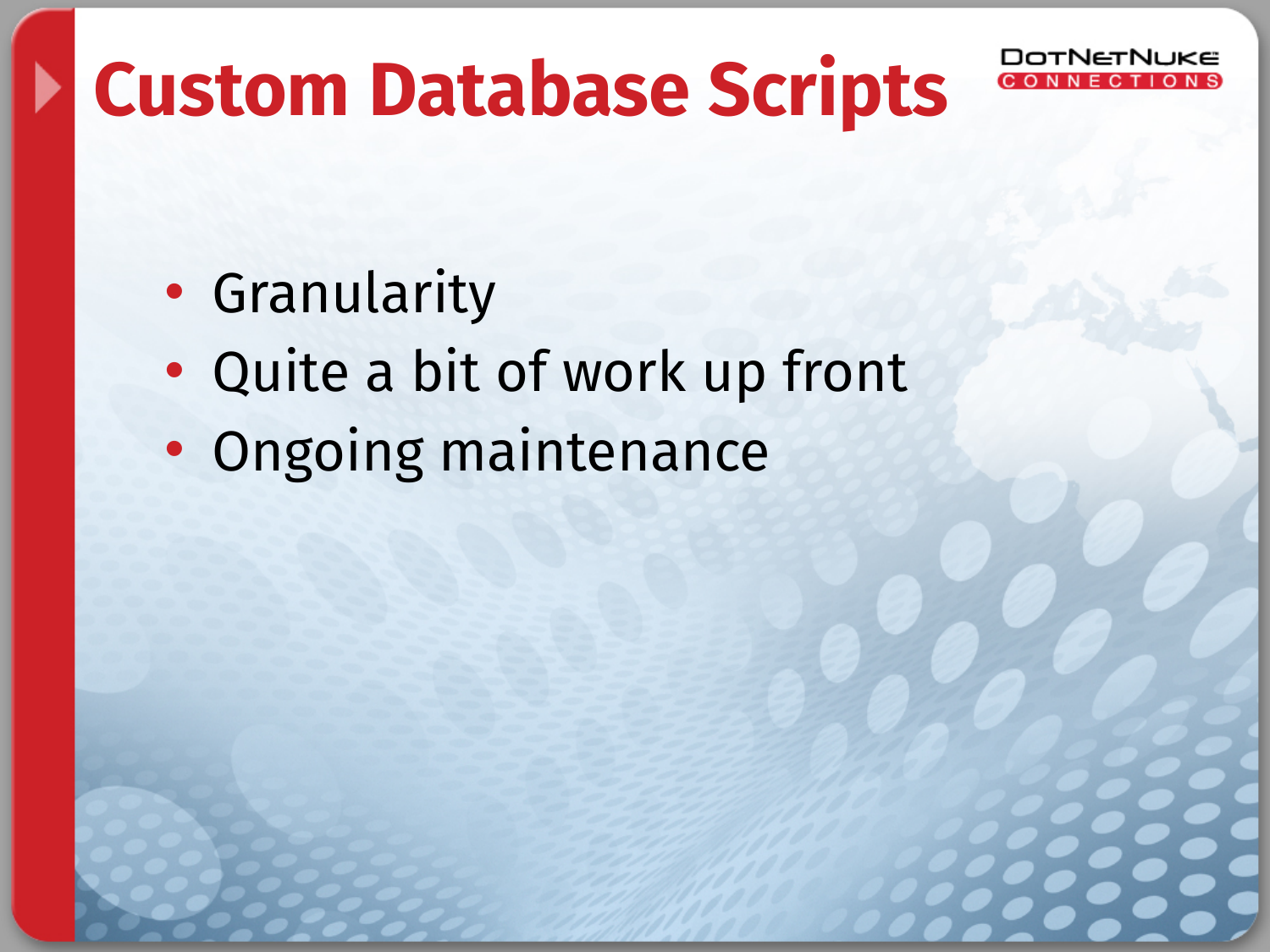

# Custom Database Scripts
Granularity
Quite a bit of work up front
Ongoing maintenance